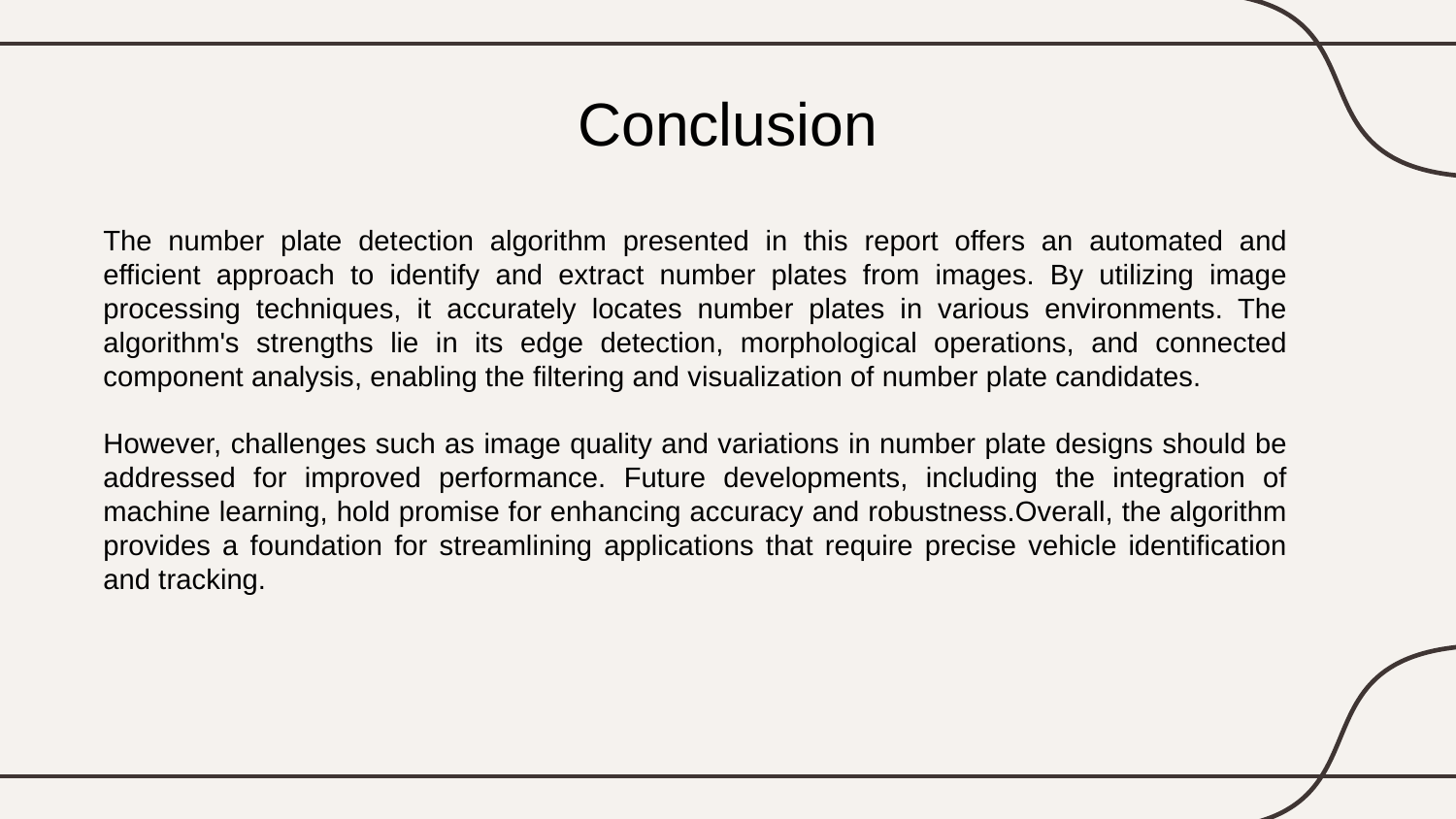

# Conclusion
The number plate detection algorithm presented in this report offers an automated and efficient approach to identify and extract number plates from images. By utilizing image processing techniques, it accurately locates number plates in various environments. The algorithm's strengths lie in its edge detection, morphological operations, and connected component analysis, enabling the filtering and visualization of number plate candidates.

However, challenges such as image quality and variations in number plate designs should be addressed for improved performance. Future developments, including the integration of machine learning, hold promise for enhancing accuracy and robustness.Overall, the algorithm provides a foundation for streamlining applications that require precise vehicle identification and tracking.